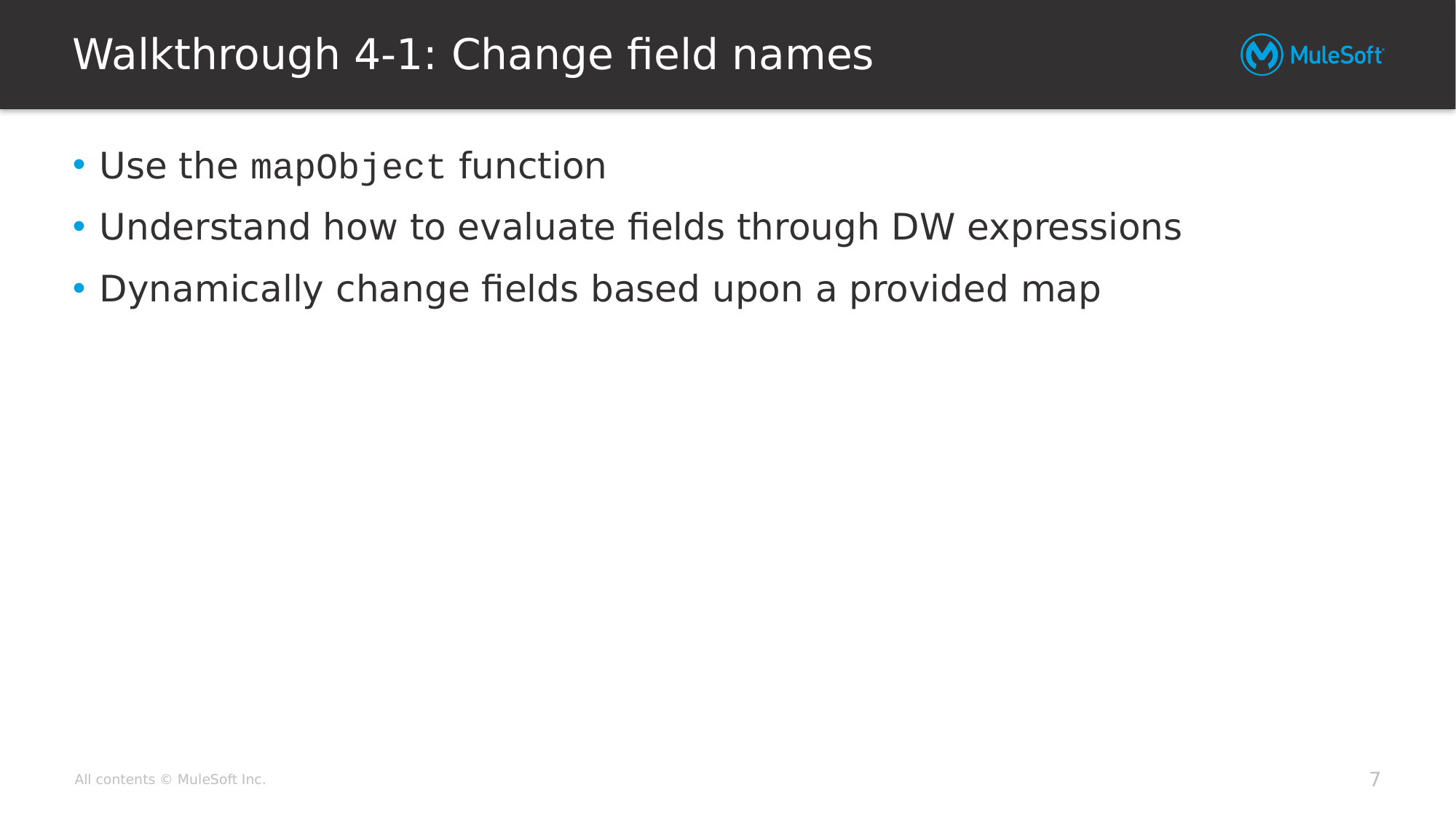

# Walkthrough 4-1: Change field names
Use the mapObject function
Understand how to evaluate fields through DW expressions
Dynamically change fields based upon a provided map

7